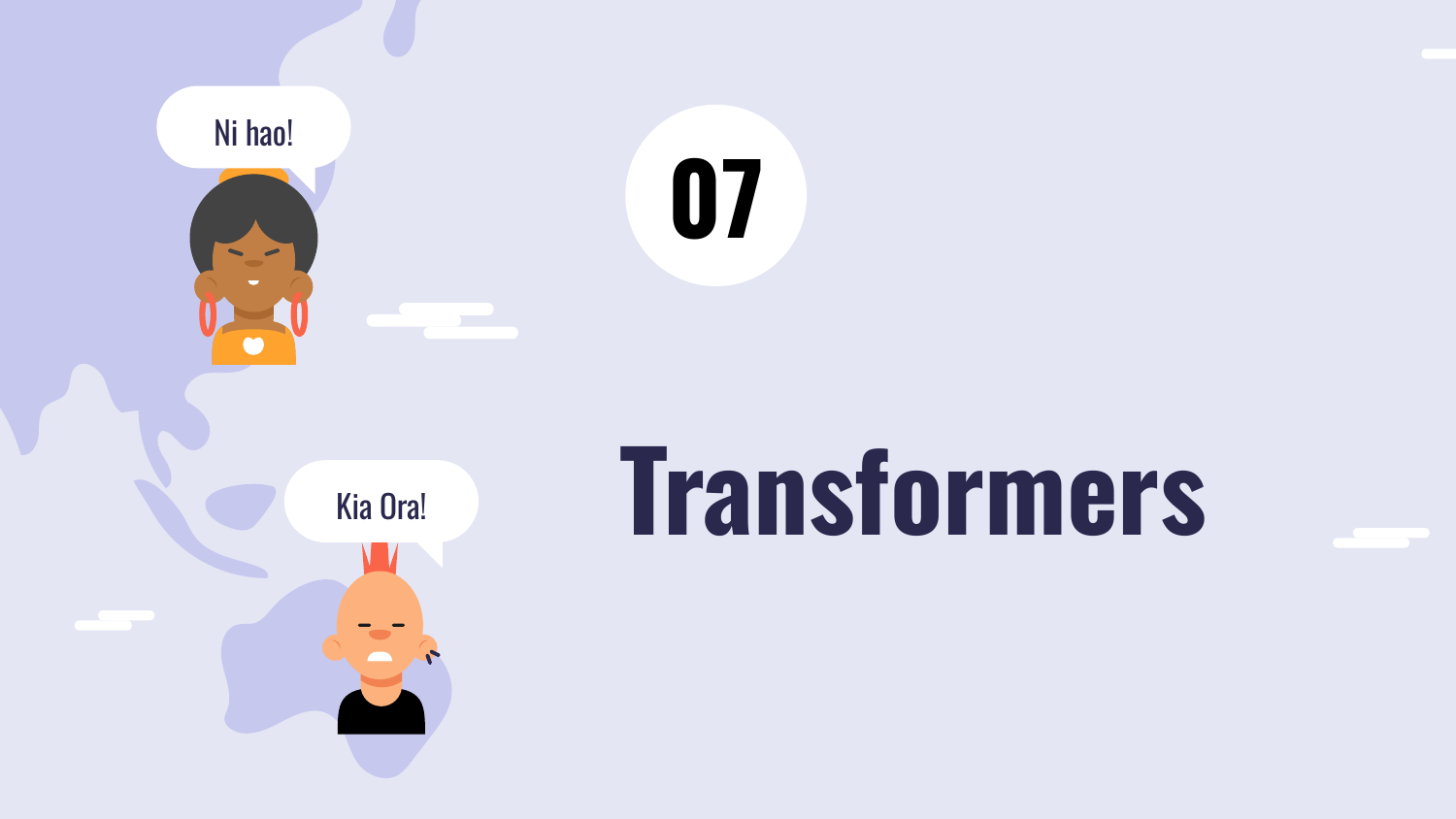

Ni hao!

07
# Transformers
Kia Ora!